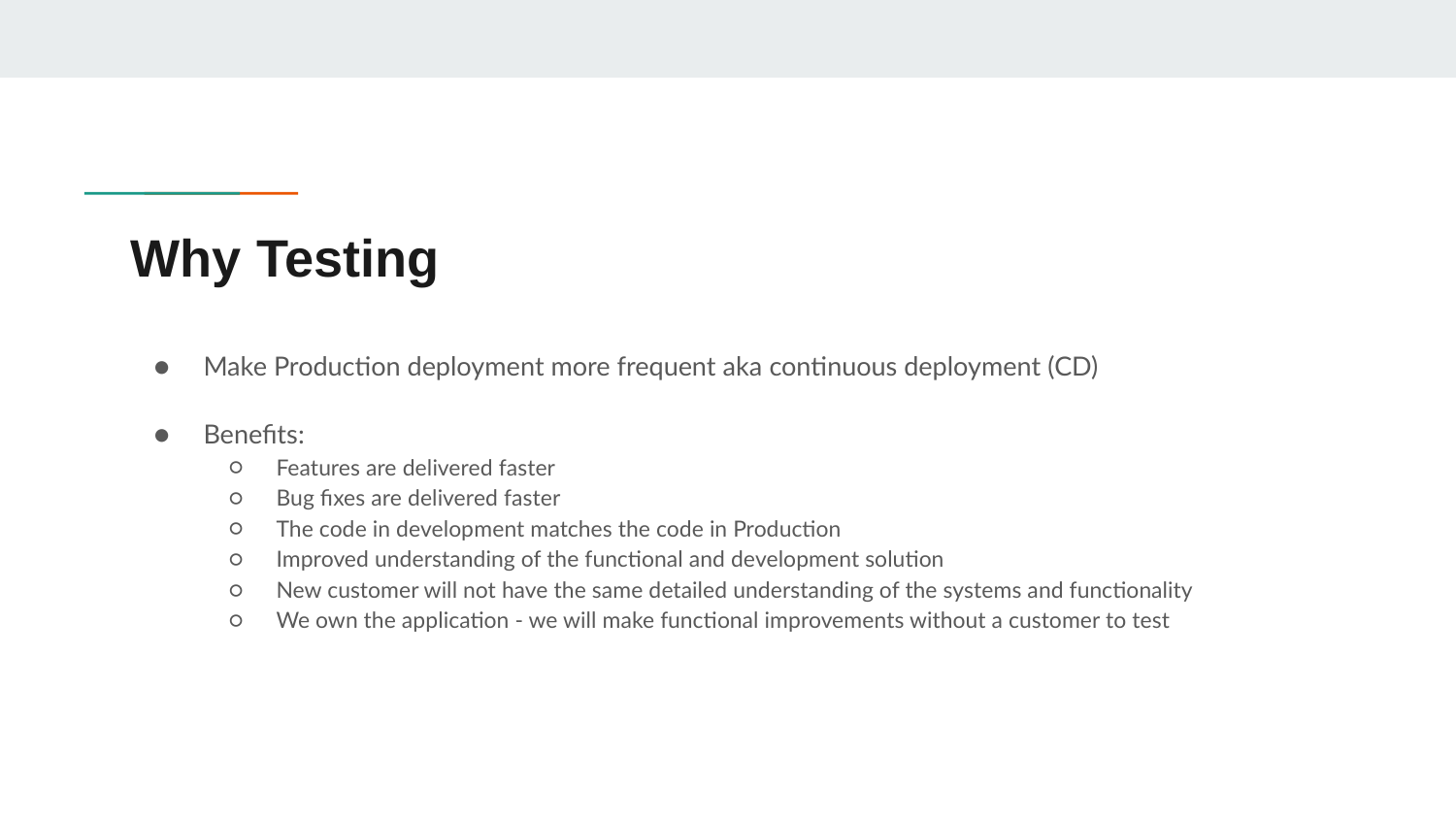

# Why Testing
Make Production deployment more frequent aka continuous deployment (CD)
Benefits:
Features are delivered faster
Bug fixes are delivered faster
The code in development matches the code in Production
Improved understanding of the functional and development solution
New customer will not have the same detailed understanding of the systems and functionality
We own the application - we will make functional improvements without a customer to test